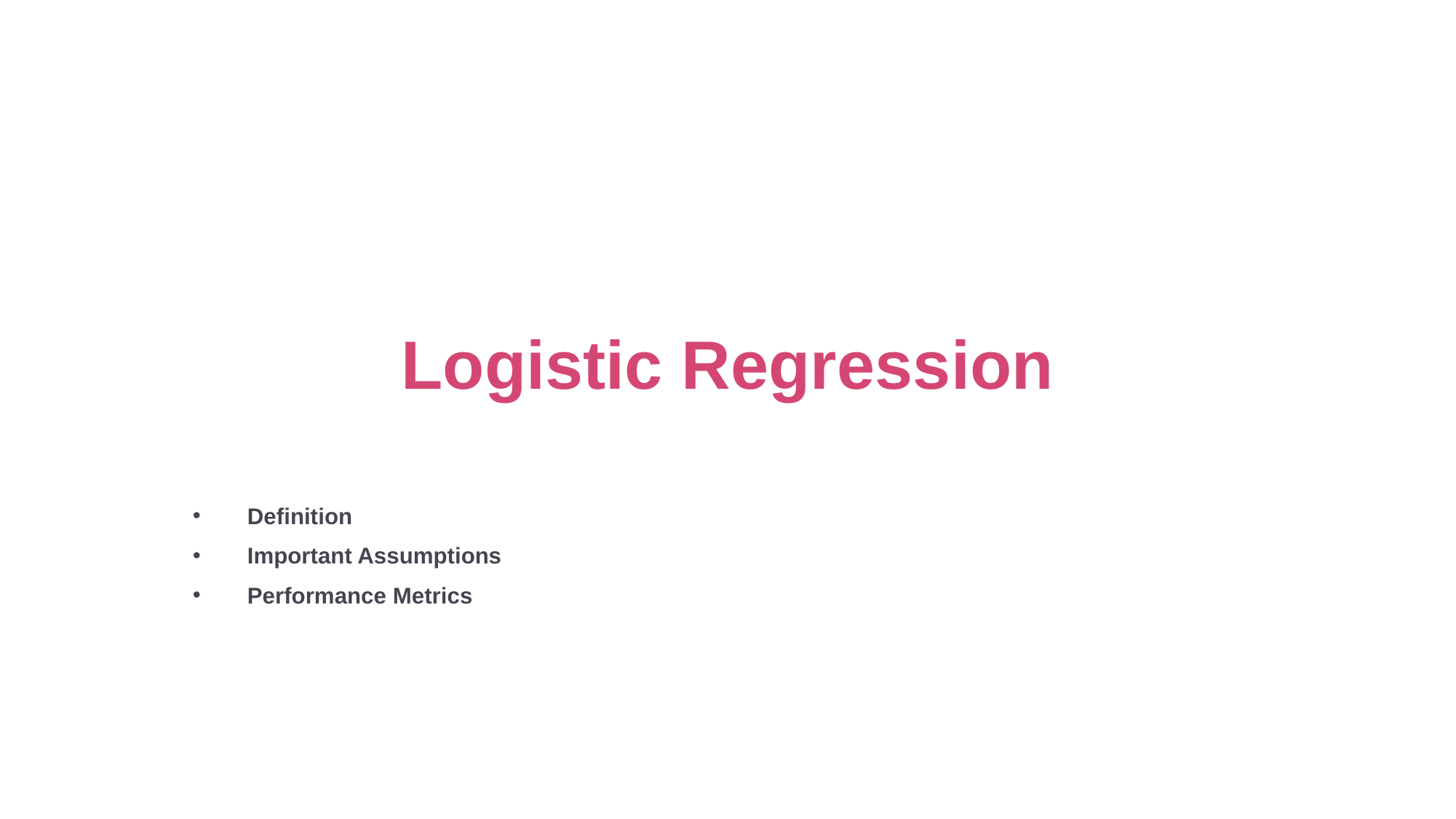

# Logistic Regression
Definition
Important Assumptions
Performance Metrics